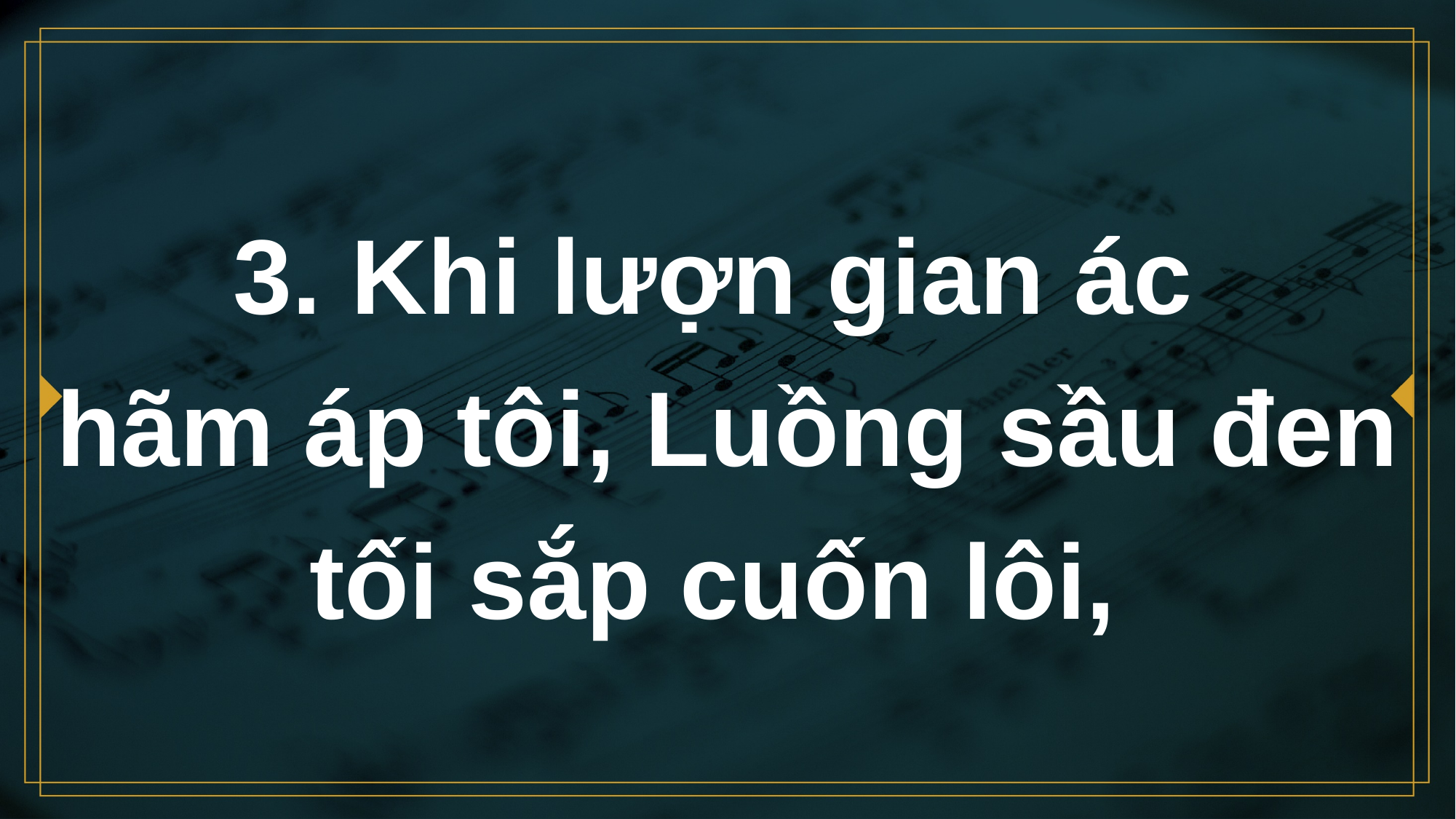

# 3. Khi lượn gian ác hãm áp tôi, Luồng sầu đen tối sắp cuốn lôi,